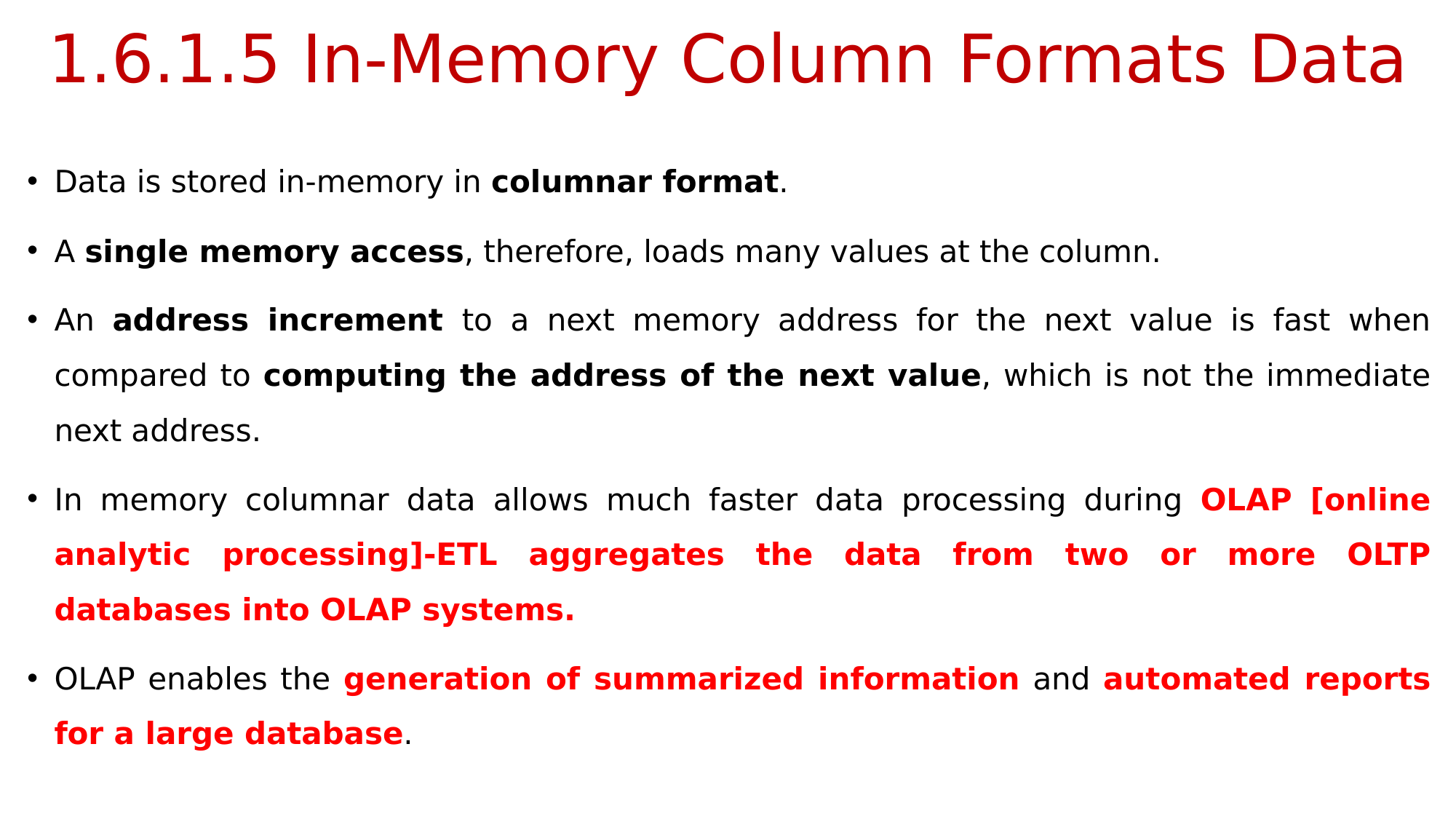

# 1.6.1.5 In-Memory Column Formats Data
Data is stored in-memory in columnar format.
A single memory access, therefore, loads many values at the column.
An address increment to a next memory address for the next value is fast when compared to computing the address of the next value, which is not the immediate next address.
In memory columnar data allows much faster data processing during OLAP [online analytic processing]-ETL aggregates the data from two or more OLTP databases into OLAP systems.
OLAP enables the generation of summarized information and automated reports for a large database.